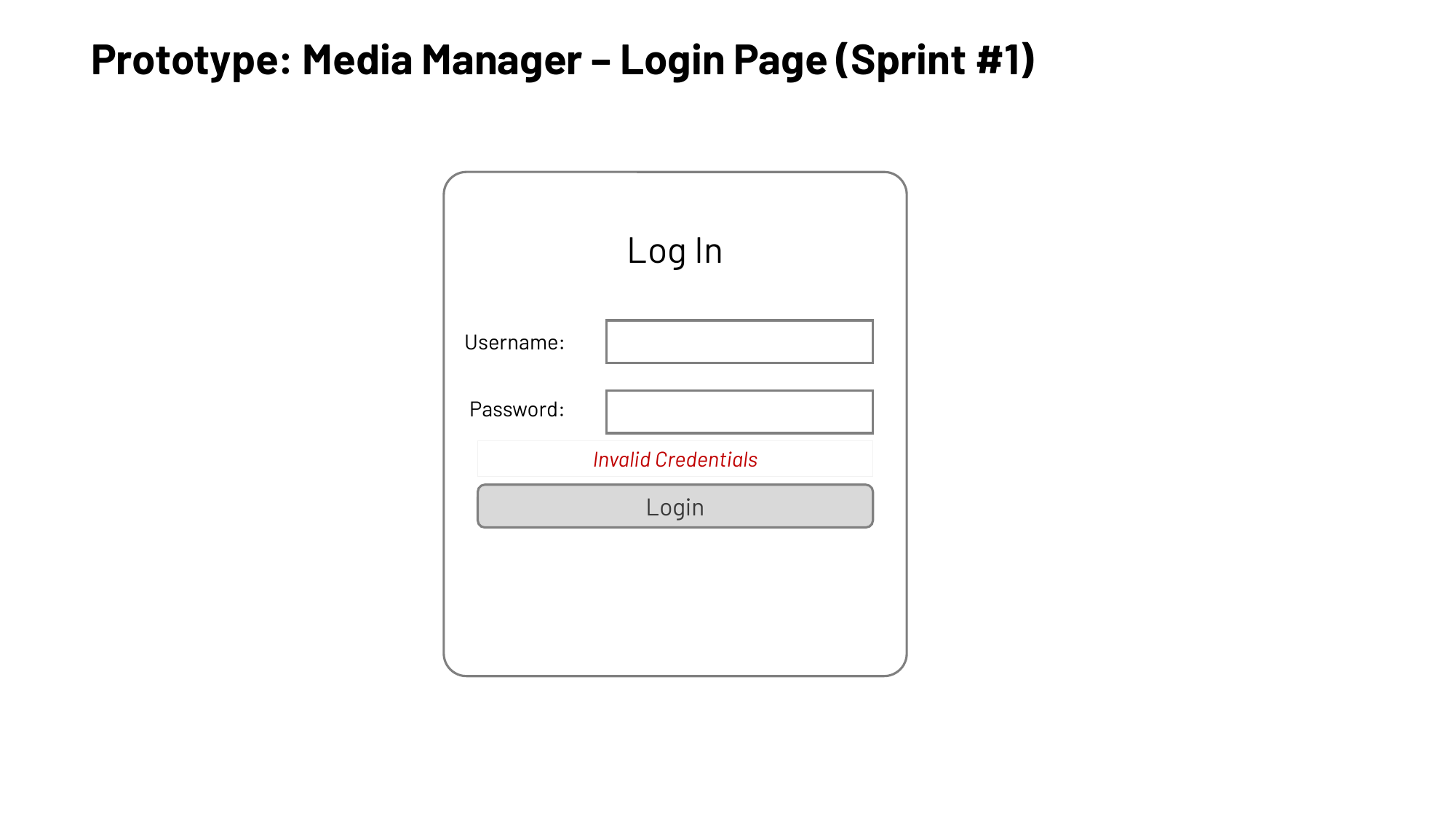

Prototype: Media Manager – Login Page (Sprint #1)
L
Log In

Username:
Password:

Invalid Credentials
Login